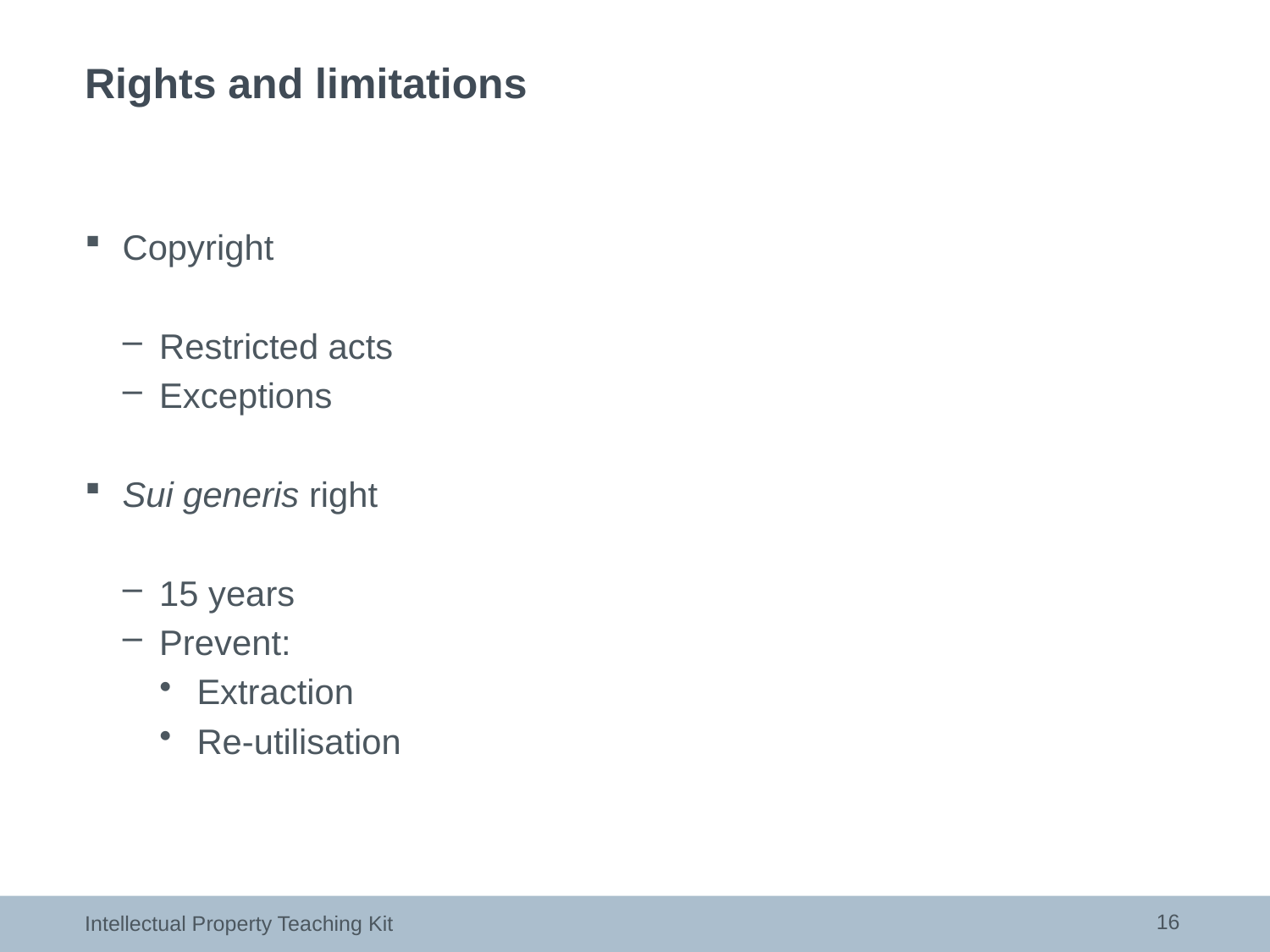

# Rights and limitations
Copyright

Restricted acts
Exceptions

Sui generis right

15 years
Prevent:
Extraction
Re-utilisation
16
Intellectual Property Teaching Kit